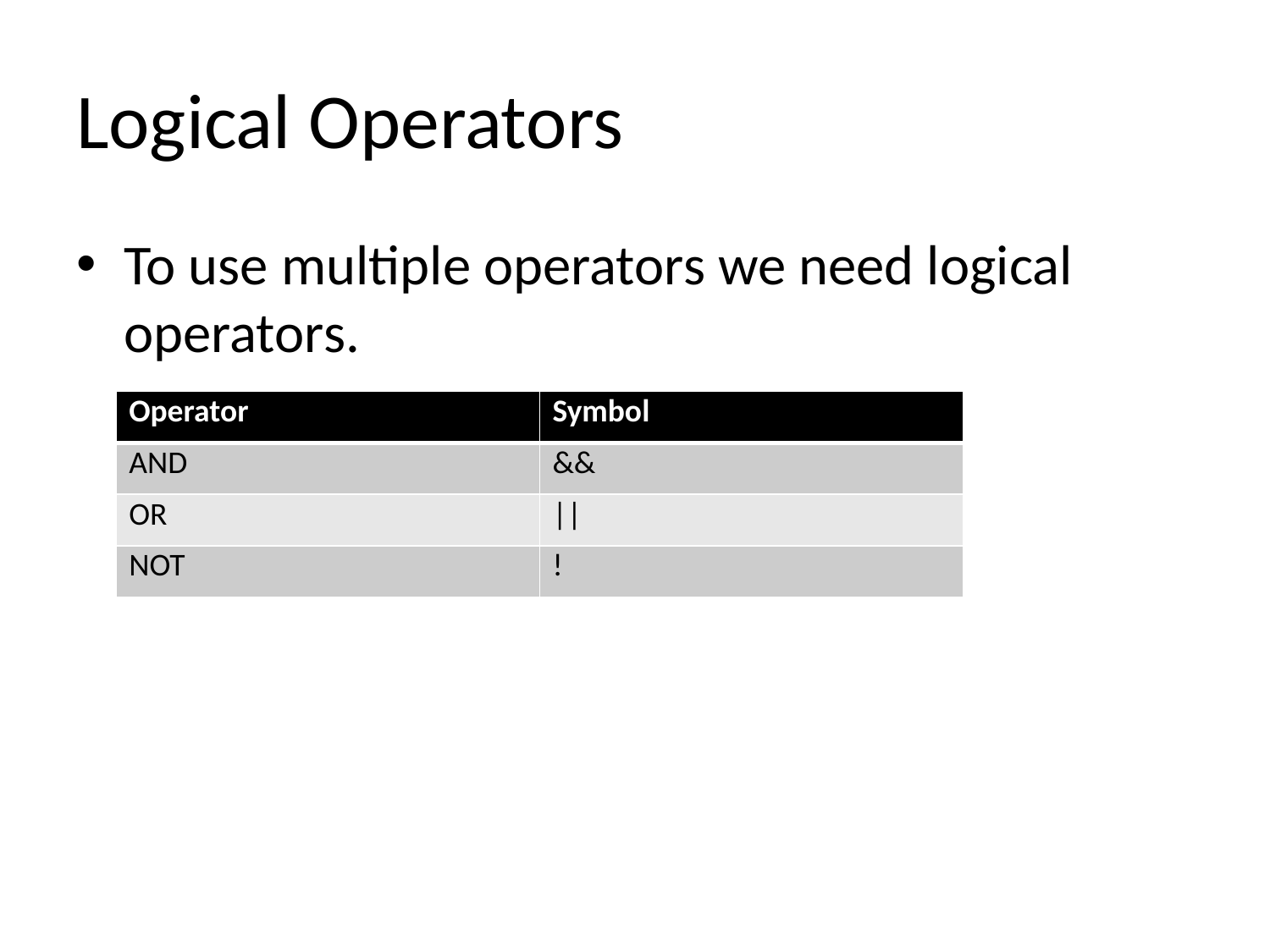

# Logical Operators
To use multiple operators we need logical operators.
| Operator | Symbol |
| --- | --- |
| AND | && |
| OR | || |
| NOT | ! |